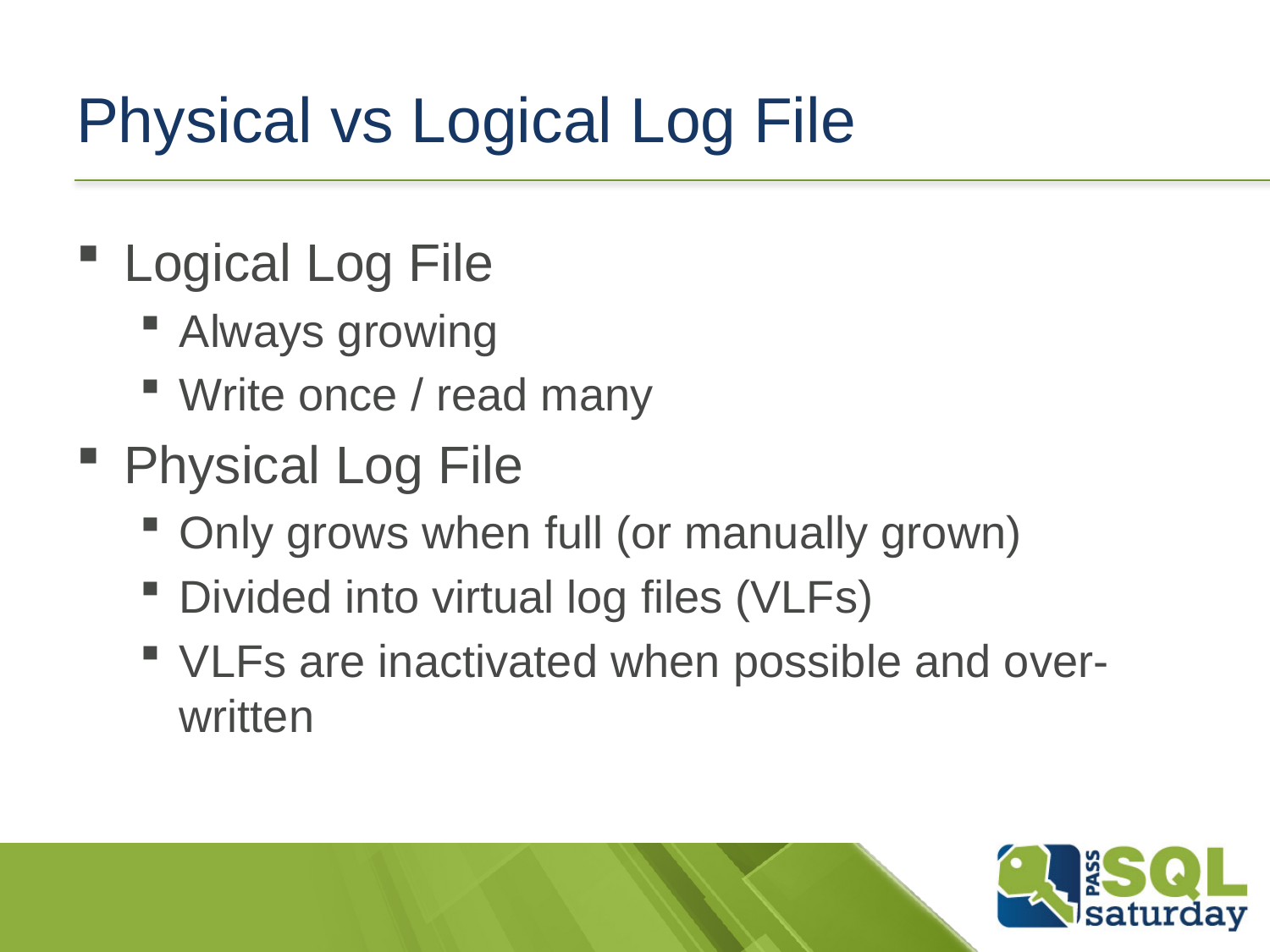

# Physical vs Logical Log File
Logical Log File
Always growing
Write once / read many
Physical Log File
Only grows when full (or manually grown)
Divided into virtual log files (VLFs)
VLFs are inactivated when possible and over-written